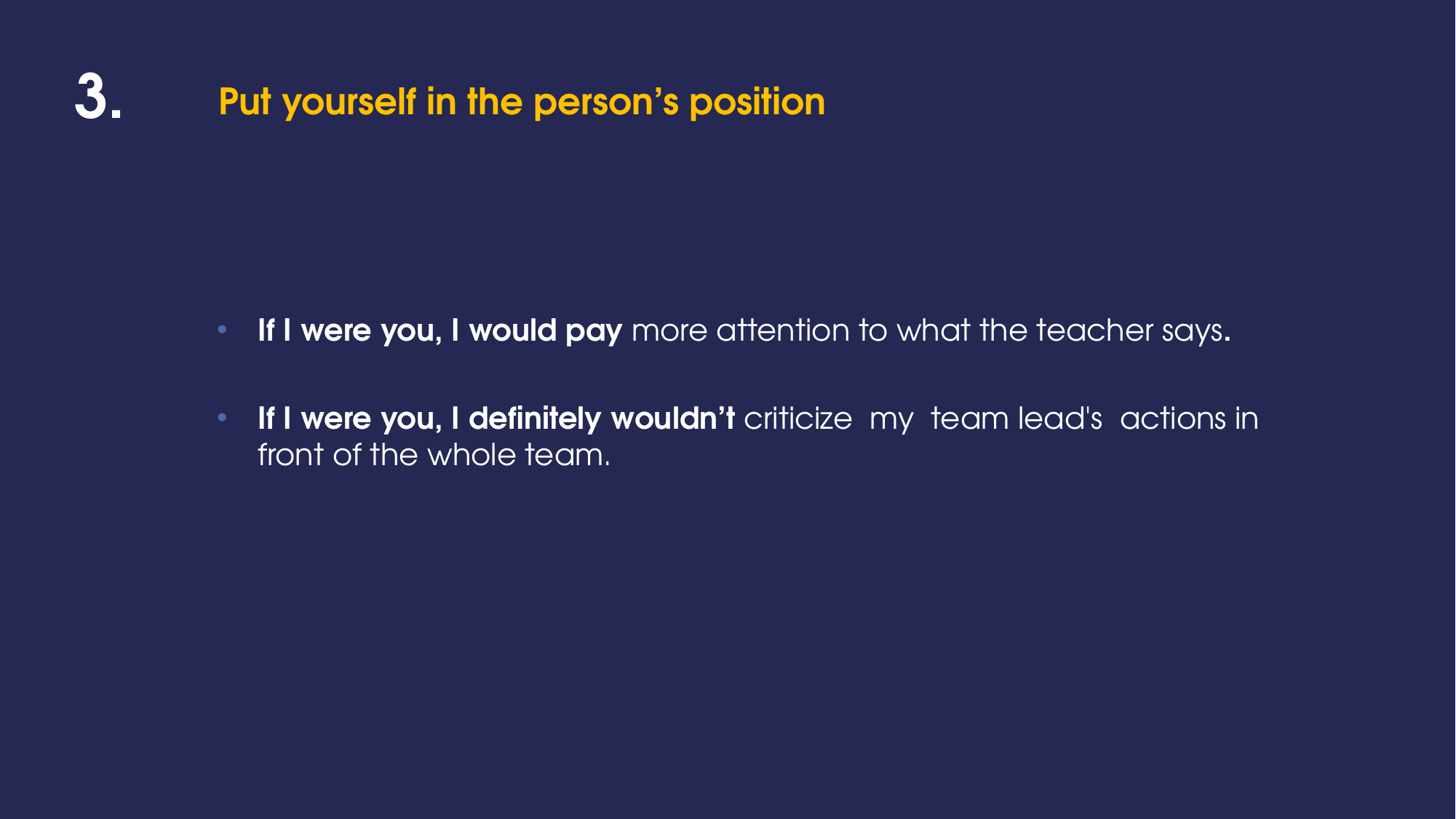

3.
Put yourself in the person’s position
If I were you, I would pay more attention to what the teacher says.
If I were you, I definitely wouldn’t criticize  my  team lead's  actions in front of the whole team.